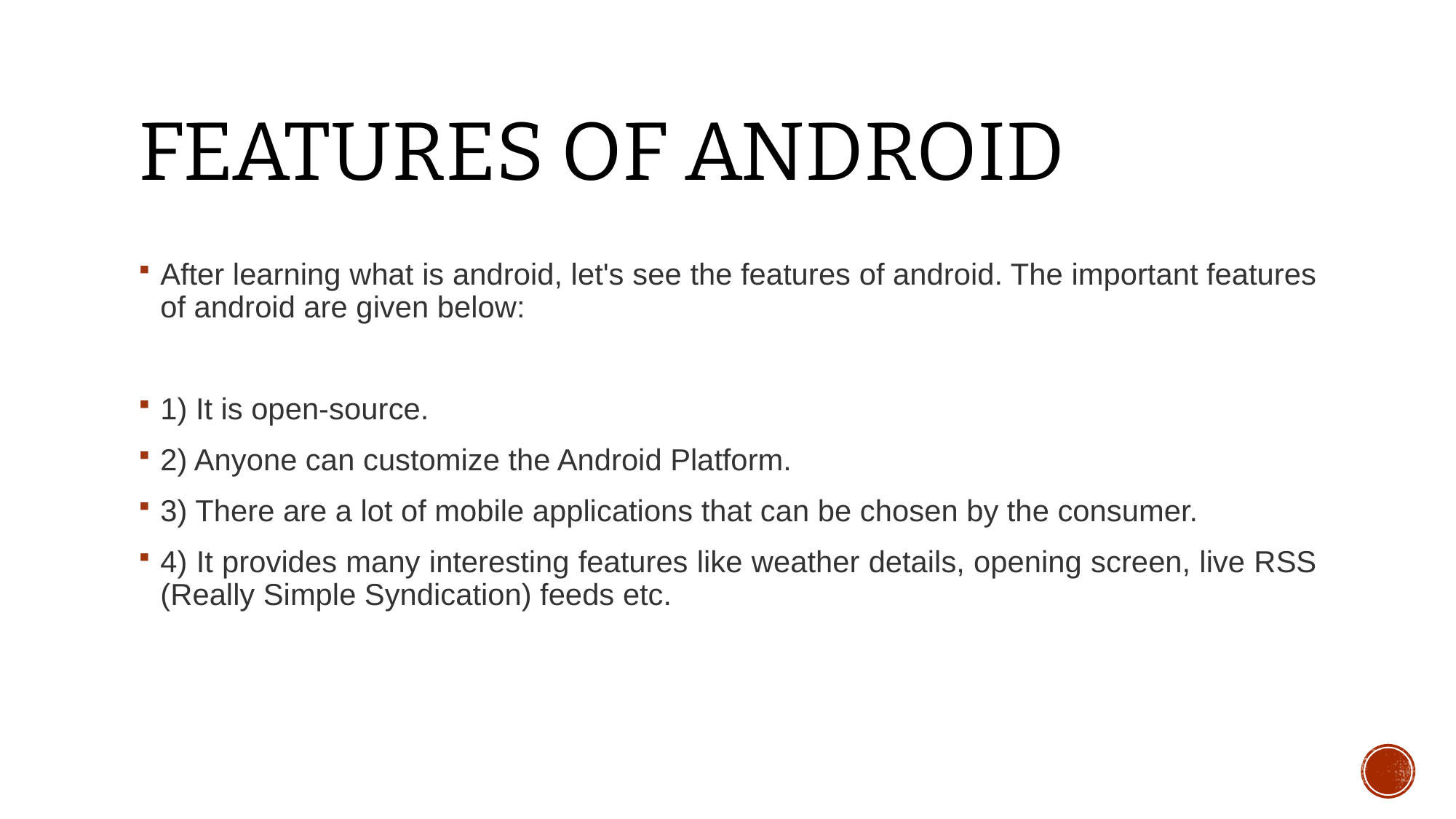

# Features of android
After learning what is android, let's see the features of android. The important features of android are given below:

1) It is open-source.
2) Anyone can customize the Android Platform.
3) There are a lot of mobile applications that can be chosen by the consumer.
4) It provides many interesting features like weather details, opening screen, live RSS (Really Simple Syndication) feeds etc.